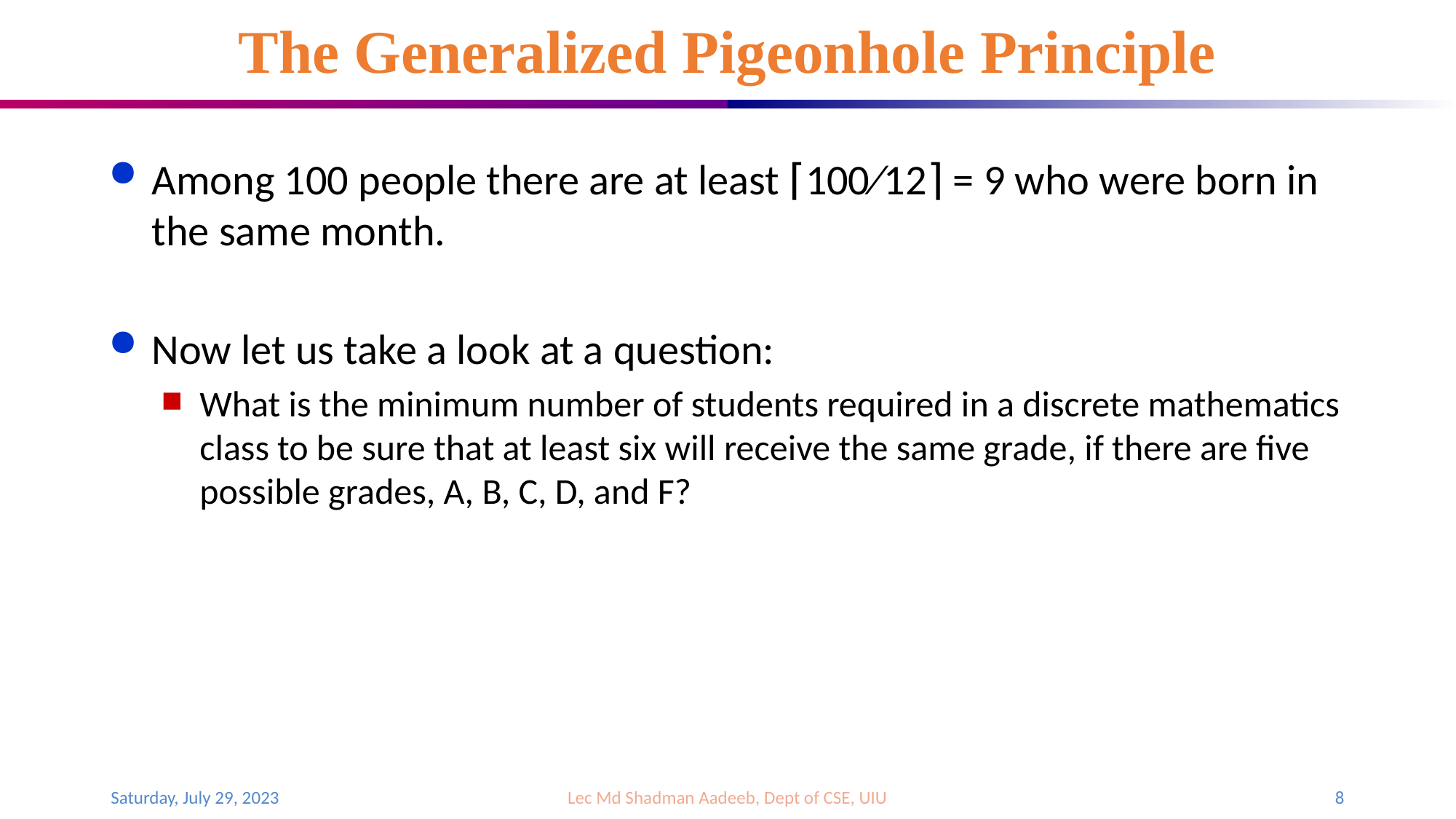

# The Generalized Pigeonhole Principle
Among 100 people there are at least ⌈100∕12⌉ = 9 who were born in the same month.

Now let us take a look at a question:
What is the minimum number of students required in a discrete mathematics class to be sure that at least six will receive the same grade, if there are five possible grades, A, B, C, D, and F?
Saturday, July 29, 2023
Lec Md Shadman Aadeeb, Dept of CSE, UIU
8